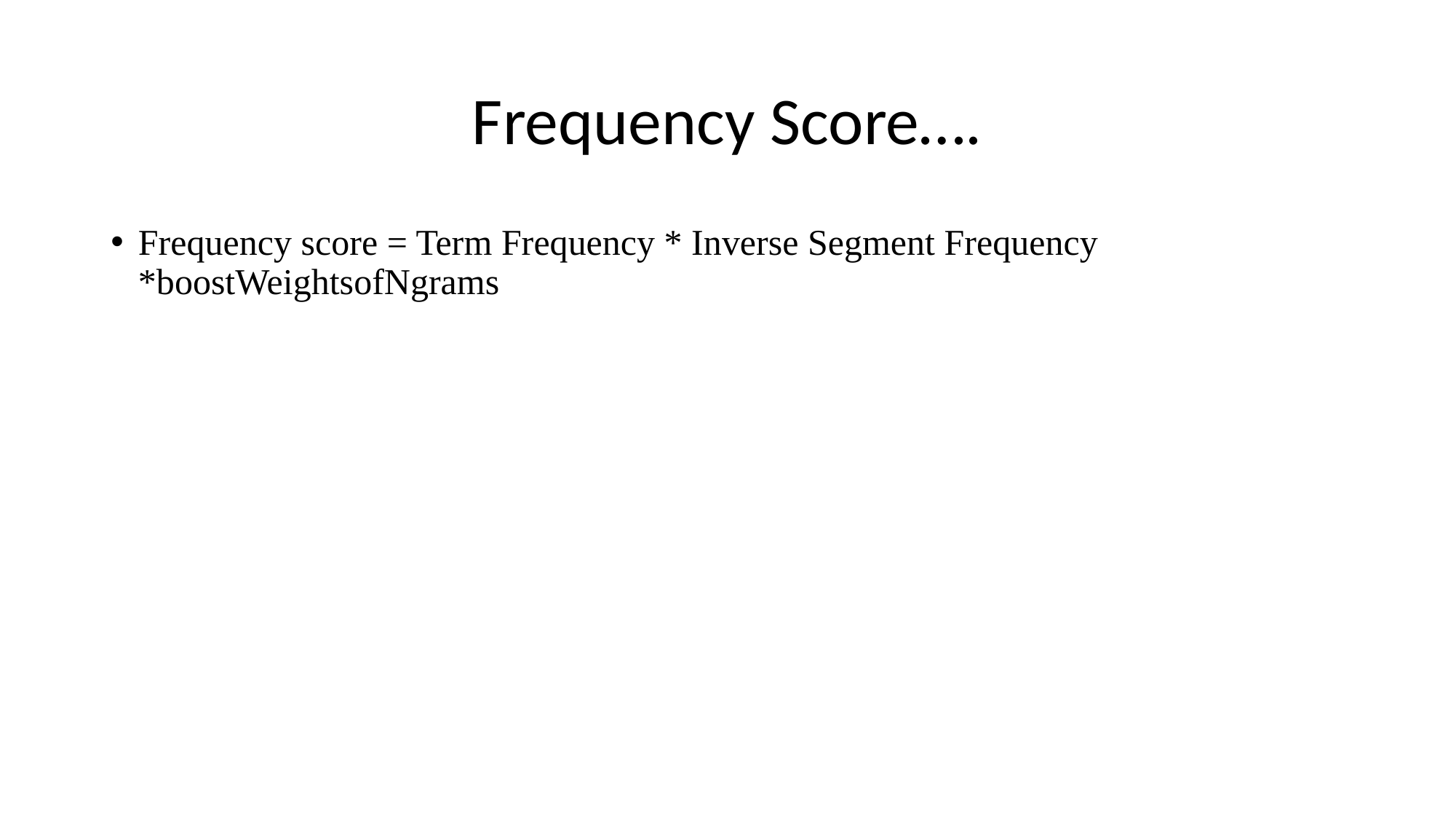

# Frequency Score….
Frequency score = Term Frequency * Inverse Segment Frequency *boostWeightsofNgrams